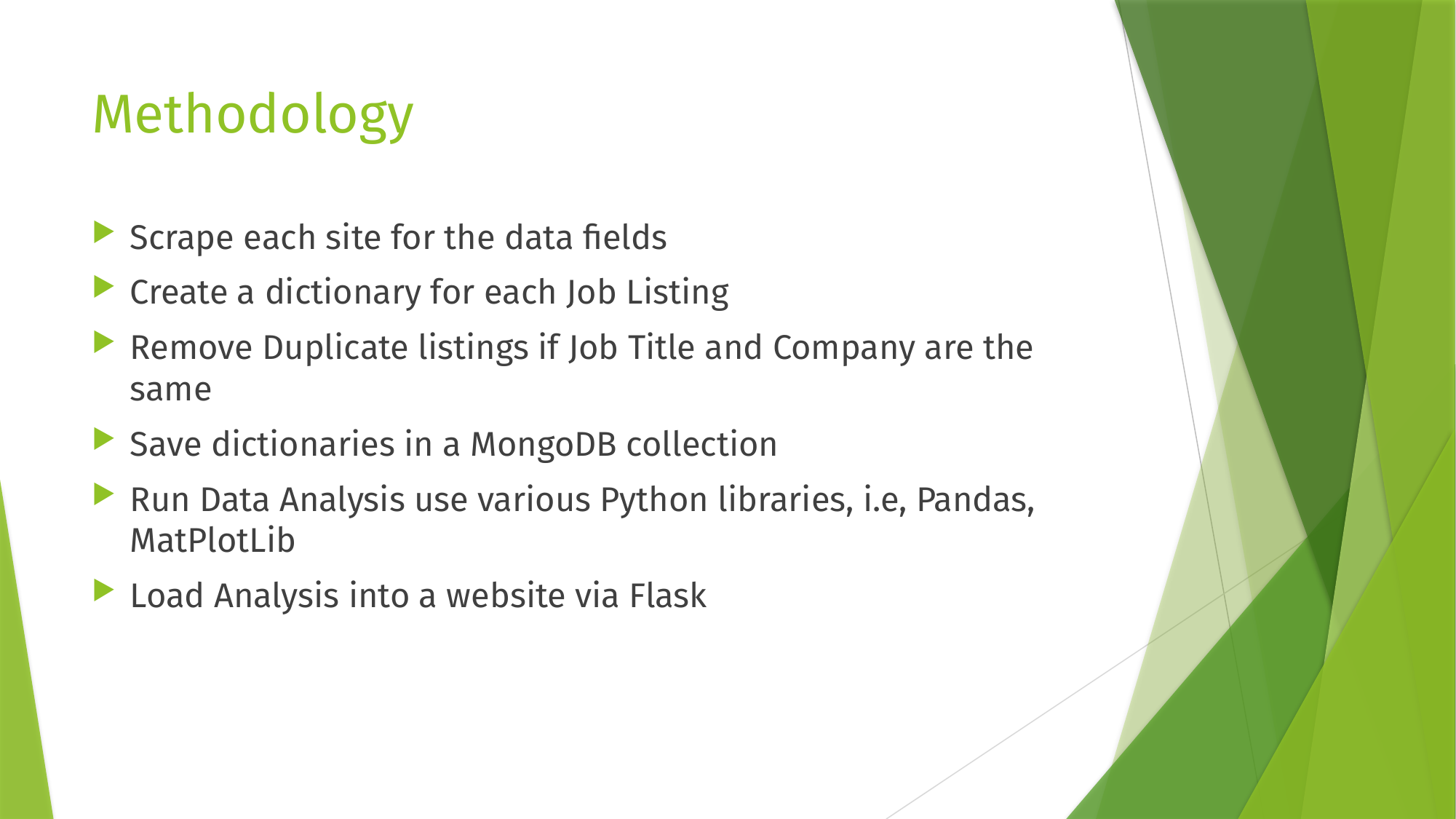

# Methodology
Scrape each site for the data fields
Create a dictionary for each Job Listing
Remove Duplicate listings if Job Title and Company are the same
Save dictionaries in a MongoDB collection
Run Data Analysis use various Python libraries, i.e, Pandas, MatPlotLib
Load Analysis into a website via Flask